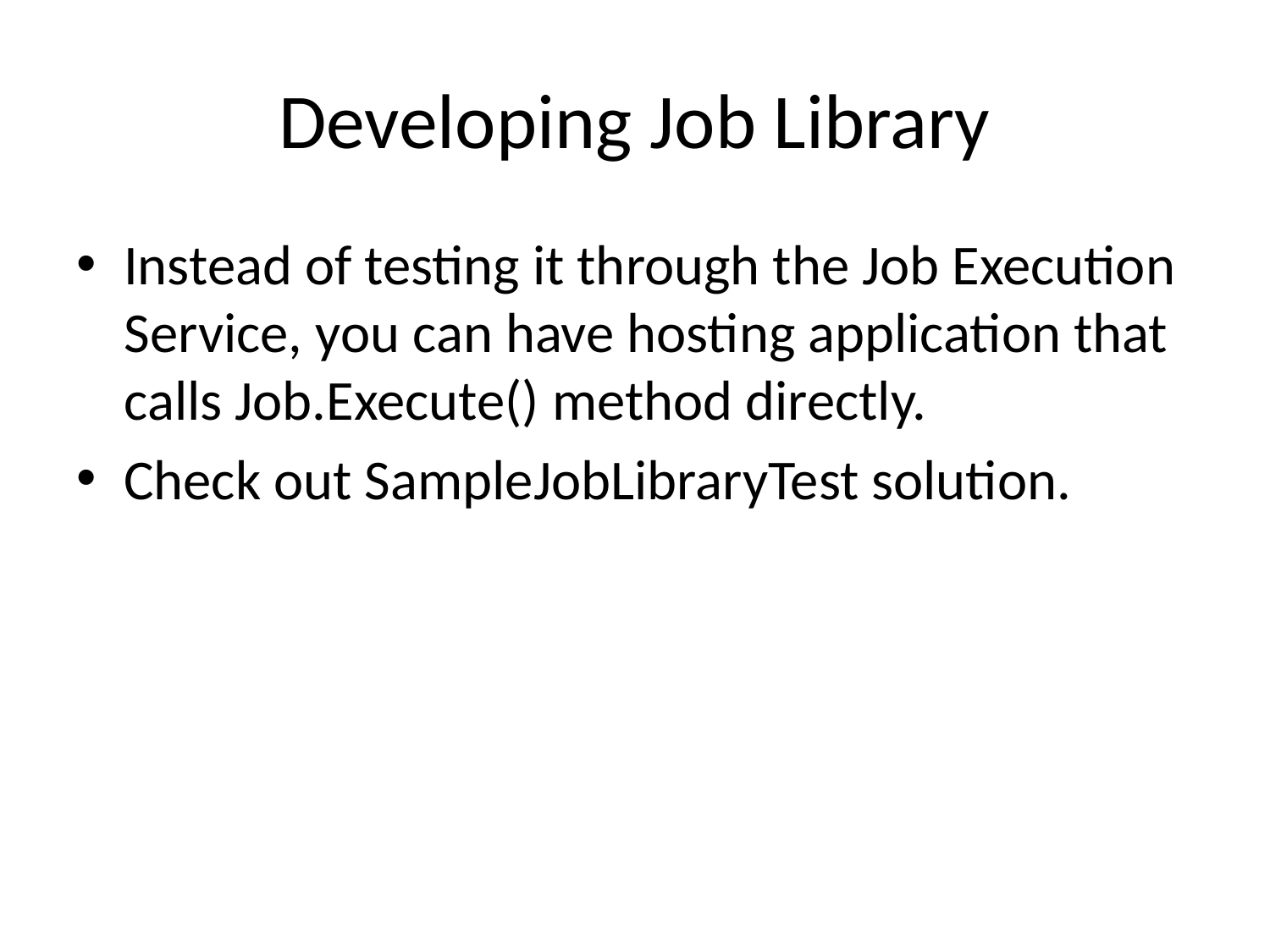

# Developing Job Library
Instead of testing it through the Job Execution Service, you can have hosting application that calls Job.Execute() method directly.
Check out SampleJobLibraryTest solution.